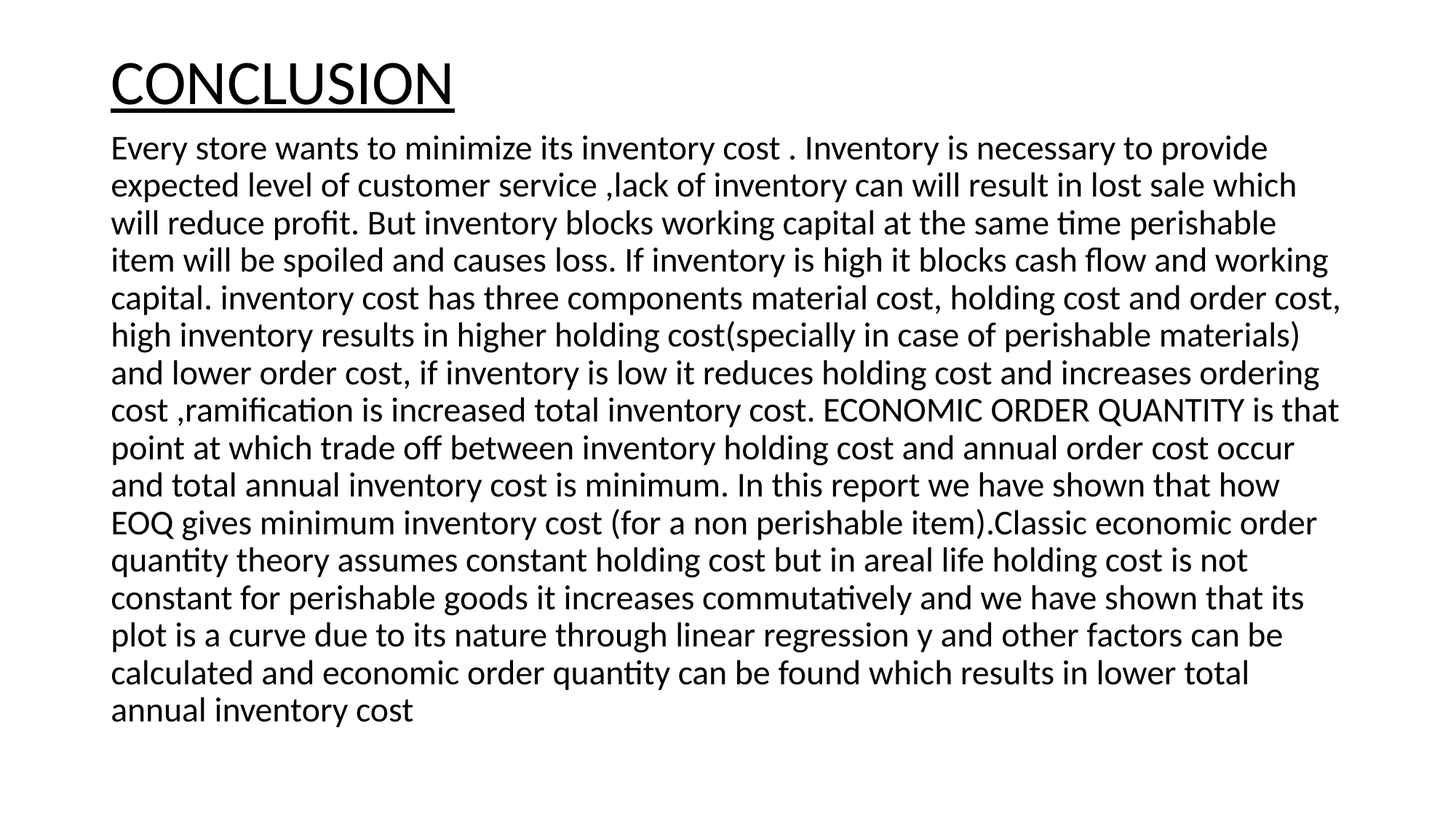

# CONCLUSION
Every store wants to minimize its inventory cost . Inventory is necessary to provide expected level of customer service ,lack of inventory can will result in lost sale which will reduce profit. But inventory blocks working capital at the same time perishable item will be spoiled and causes loss. If inventory is high it blocks cash flow and working capital. inventory cost has three components material cost, holding cost and order cost, high inventory results in higher holding cost(specially in case of perishable materials) and lower order cost, if inventory is low it reduces holding cost and increases ordering cost ,ramification is increased total inventory cost. ECONOMIC ORDER QUANTITY is that point at which trade off between inventory holding cost and annual order cost occur and total annual inventory cost is minimum. In this report we have shown that how EOQ gives minimum inventory cost (for a non perishable item).Classic economic order quantity theory assumes constant holding cost but in areal life holding cost is not constant for perishable goods it increases commutatively and we have shown that its plot is a curve due to its nature through linear regression y and other factors can be calculated and economic order quantity can be found which results in lower total annual inventory cost